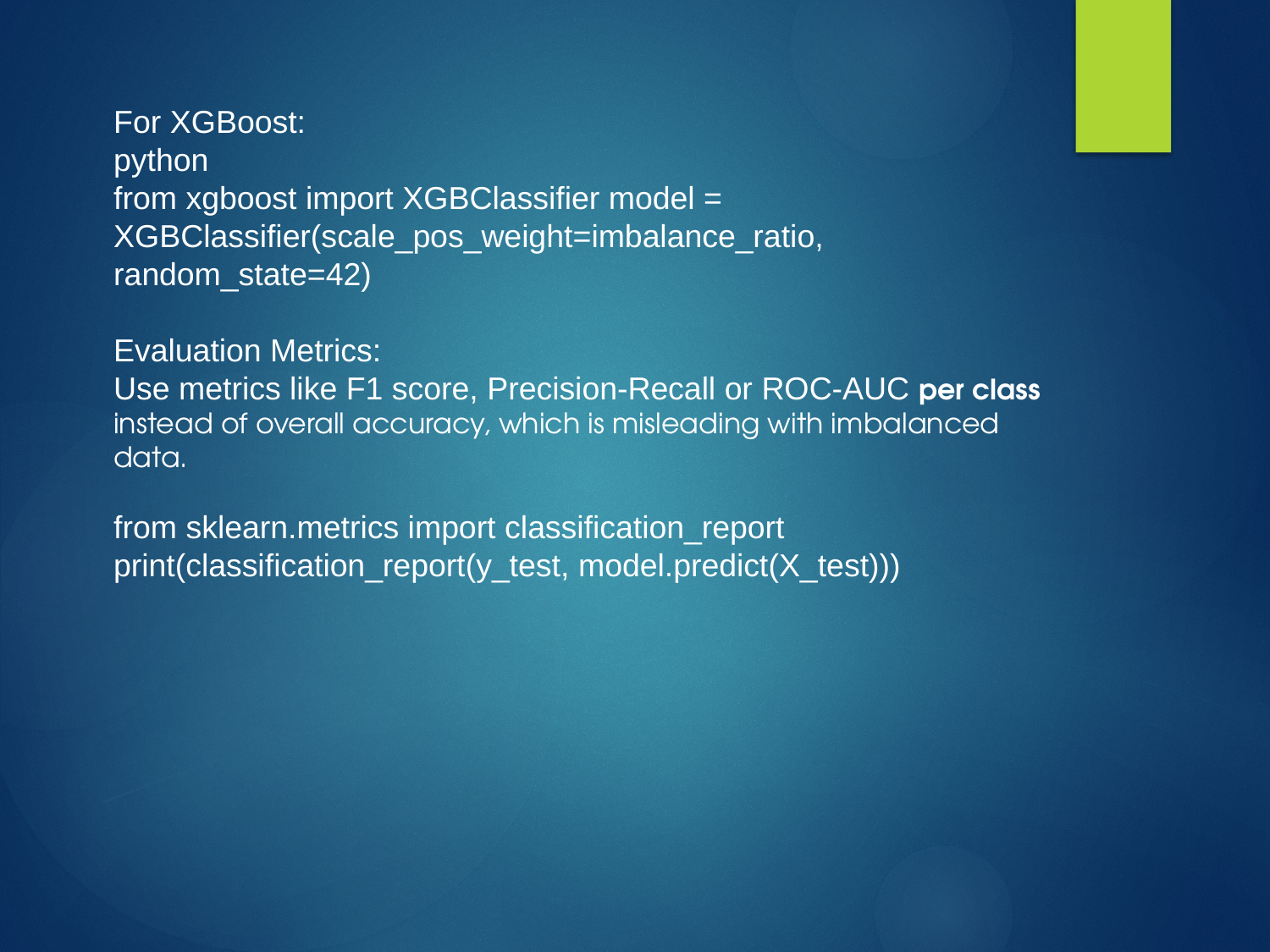

For XGBoost:
python
from xgboost import XGBClassifier model = XGBClassifier(scale_pos_weight=imbalance_ratio, random_state=42)

Evaluation Metrics:
Use metrics like F1 score, Precision-Recall or ROC-AUC per class instead of overall accuracy, which is misleading with imbalanced data.

from sklearn.metrics import classification_report
print(classification_report(y_test, model.predict(X_test)))